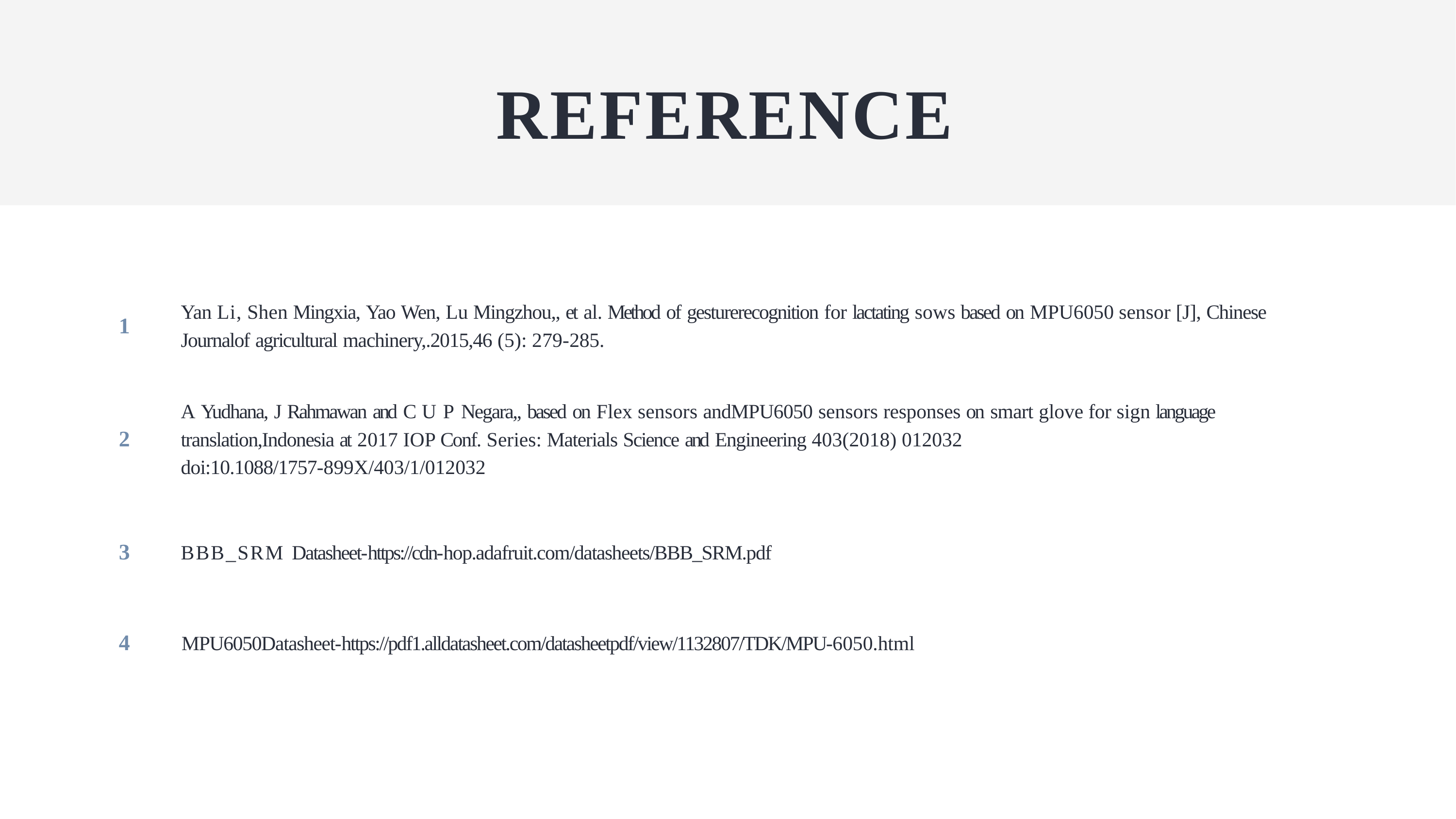

# REFERENCE
Yan Li, Shen Mingxia, Yao Wen, Lu Mingzhou,, et al. Method of gesturerecognition for lactating sows based on MPU6050 sensor [J], Chinese Journalof agricultural machinery,.2015,46 (5): 279-285.
1
A Yudhana, J Rahmawan and C U P Negara,, based on Flex sensors andMPU6050 sensors responses on smart glove for sign language translation,Indonesia at 2017 IOP Conf. Series: Materials Science and Engineering 403(2018) 012032 doi:10.1088/1757-899X/403/1/012032
2
3
BBB_SRM Datasheet-https://cdn-hop.adafruit.com/datasheets/BBB_SRM.pdf
4
MPU6050Datasheet-https://pdf1.alldatasheet.com/datasheetpdf/view/1132807/TDK/MPU-6050.html